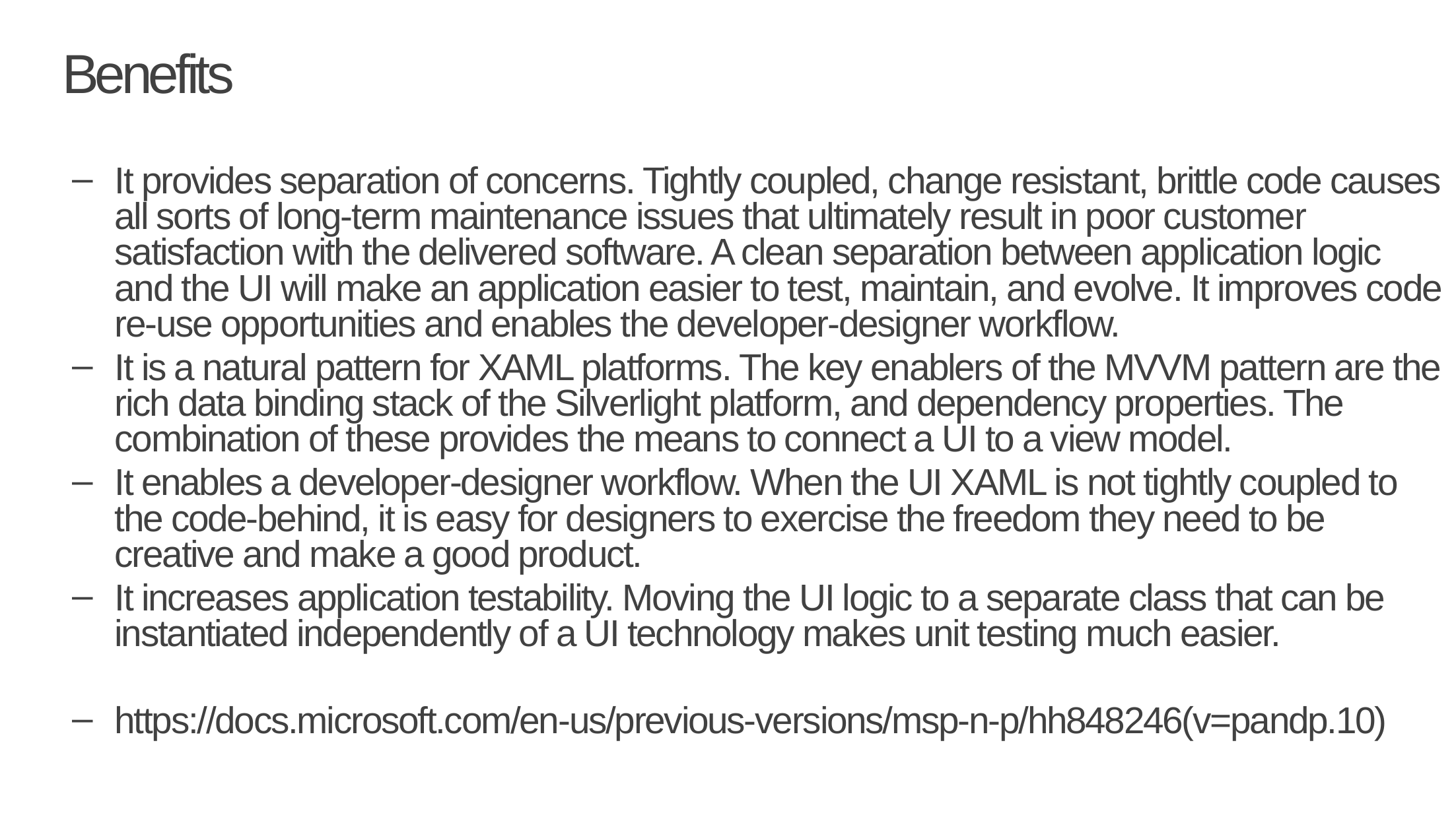

# Benefits
It provides separation of concerns. Tightly coupled, change resistant, brittle code causes all sorts of long-term maintenance issues that ultimately result in poor customer satisfaction with the delivered software. A clean separation between application logic and the UI will make an application easier to test, maintain, and evolve. It improves code re-use opportunities and enables the developer-designer workflow.
It is a natural pattern for XAML platforms. The key enablers of the MVVM pattern are the rich data binding stack of the Silverlight platform, and dependency properties. The combination of these provides the means to connect a UI to a view model.
It enables a developer-designer workflow. When the UI XAML is not tightly coupled to the code-behind, it is easy for designers to exercise the freedom they need to be creative and make a good product.
It increases application testability. Moving the UI logic to a separate class that can be instantiated independently of a UI technology makes unit testing much easier.

https://docs.microsoft.com/en-us/previous-versions/msp-n-p/hh848246(v=pandp.10)